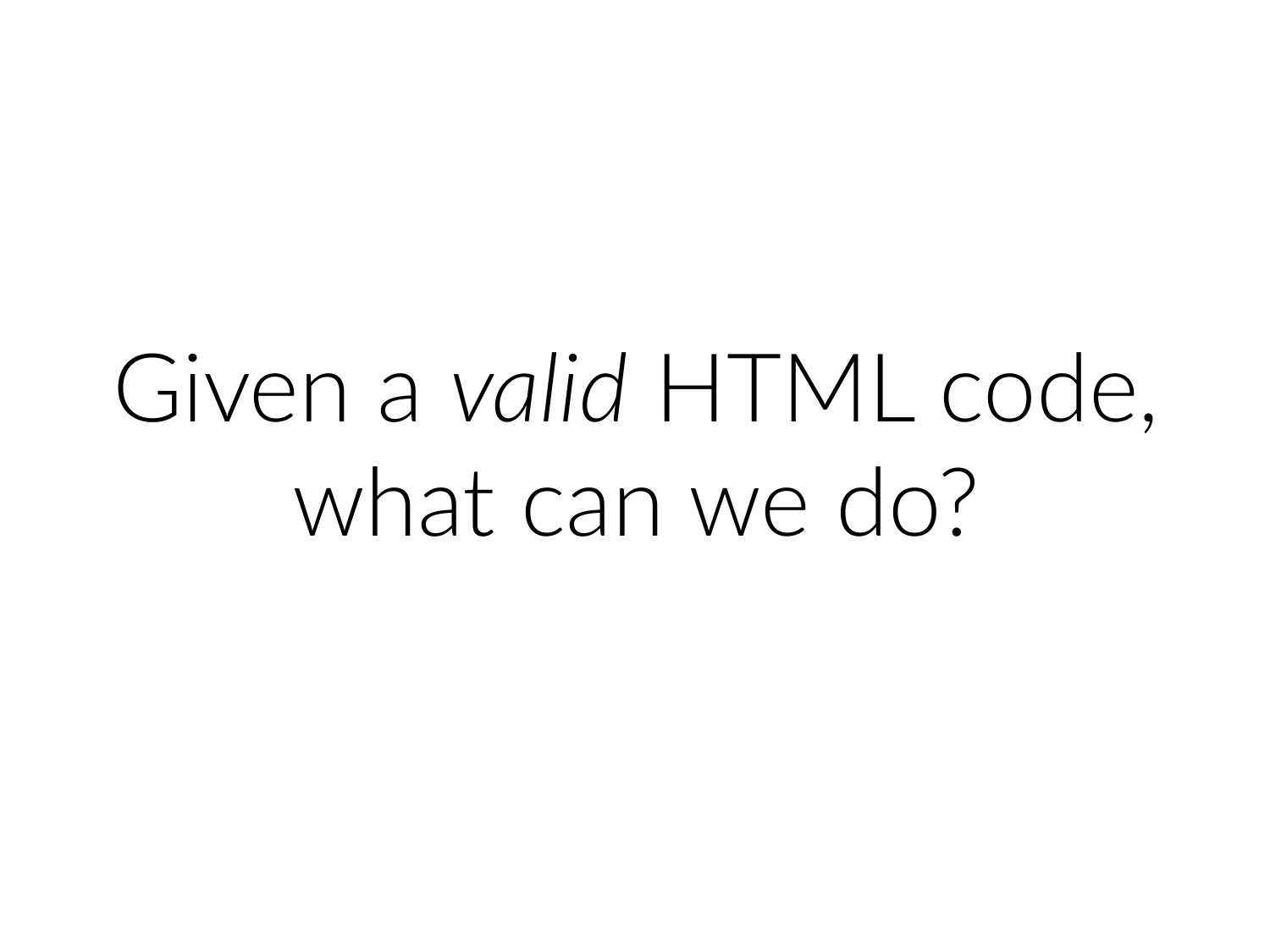

# Given a valid HTML code, what can we do?